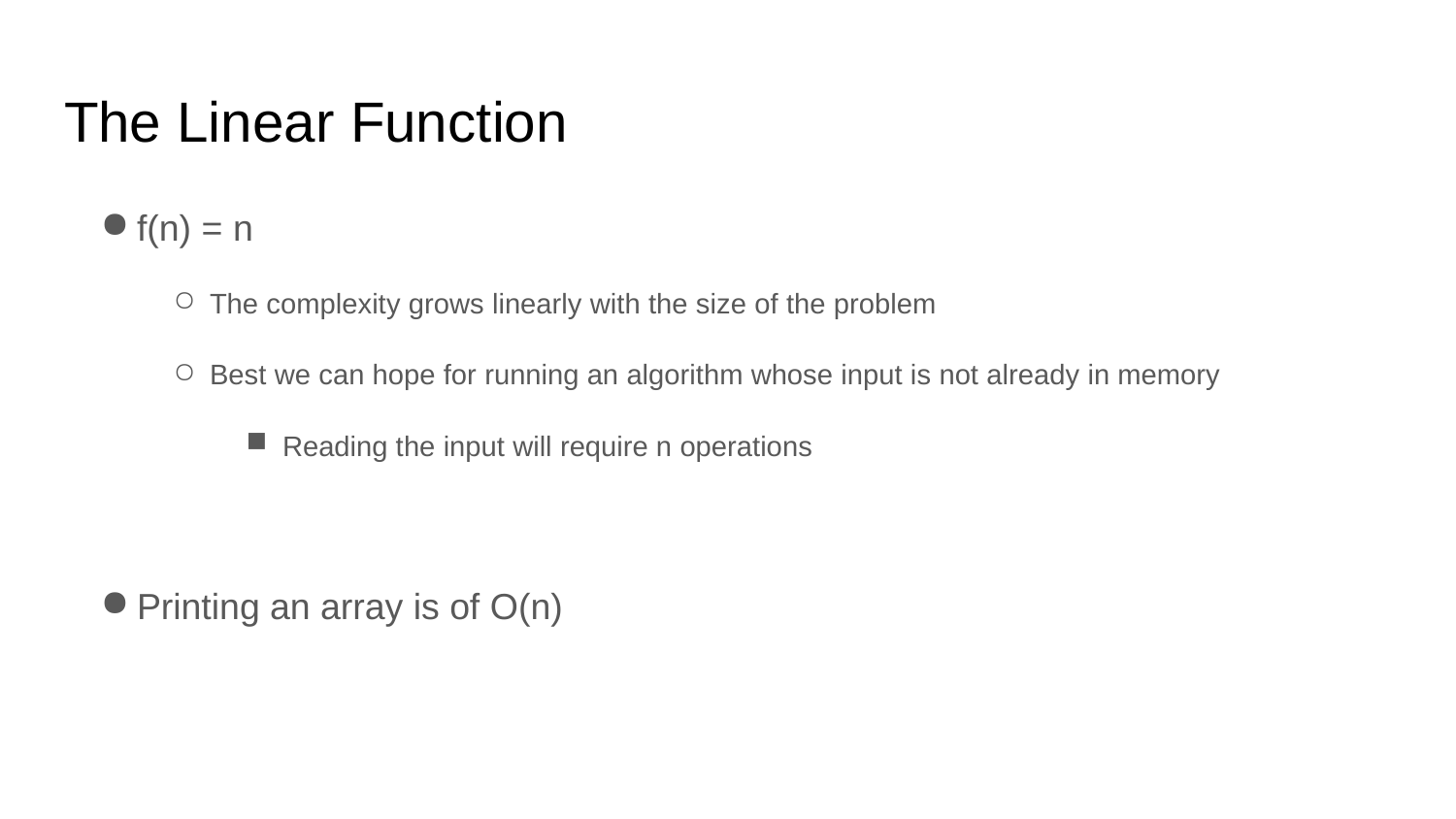

# The Linear Function
f(n) = n
The complexity grows linearly with the size of the problem
Best we can hope for running an algorithm whose input is not already in memory
Reading the input will require n operations

Printing an array is of O(n)